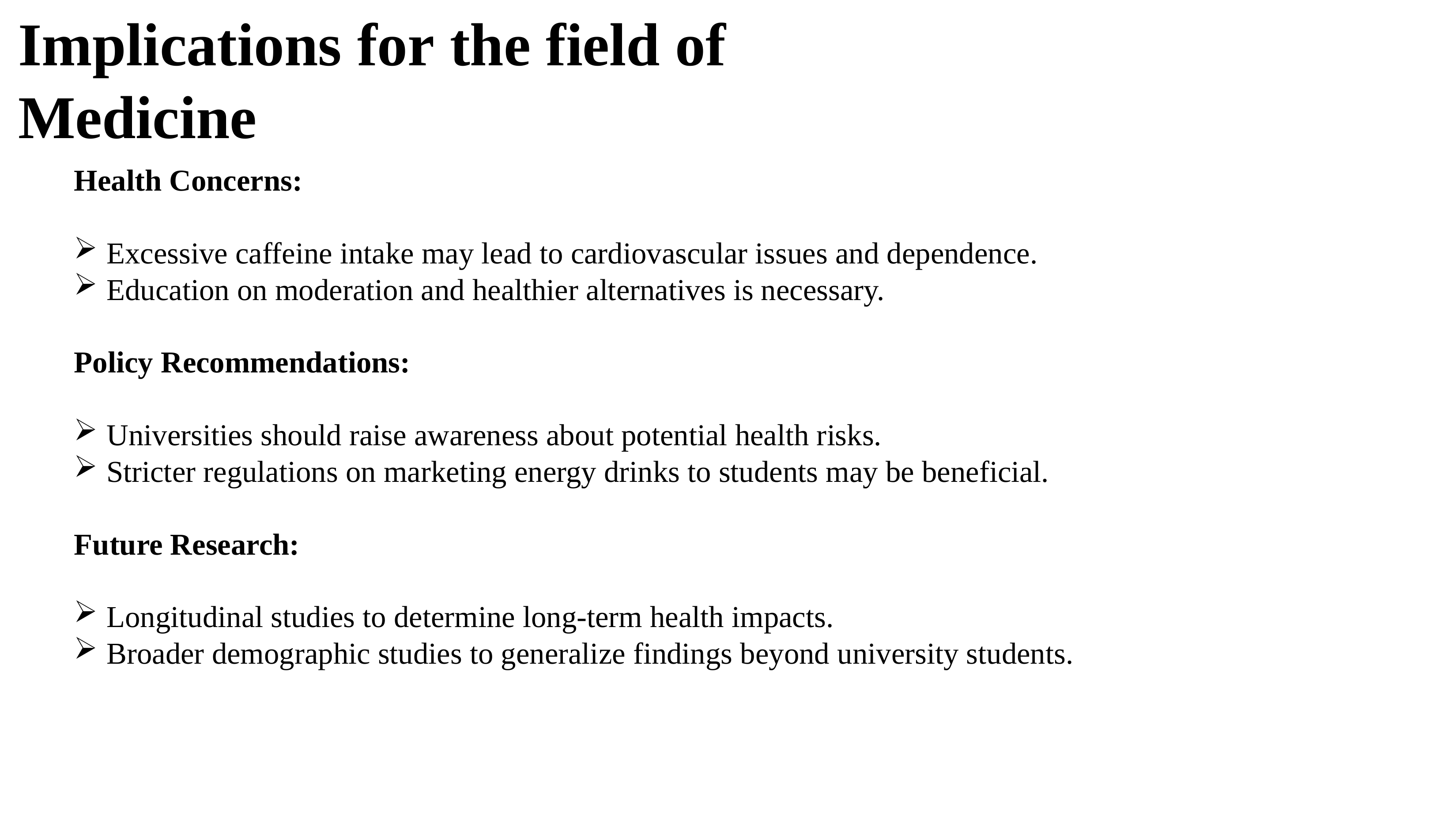

# Implications for the field of Medicine
Health Concerns:

Excessive caffeine intake may lead to cardiovascular issues and dependence.
Education on moderation and healthier alternatives is necessary.

Policy Recommendations:

Universities should raise awareness about potential health risks.
Stricter regulations on marketing energy drinks to students may be beneficial.

Future Research:

Longitudinal studies to determine long-term health impacts.
Broader demographic studies to generalize findings beyond university students.